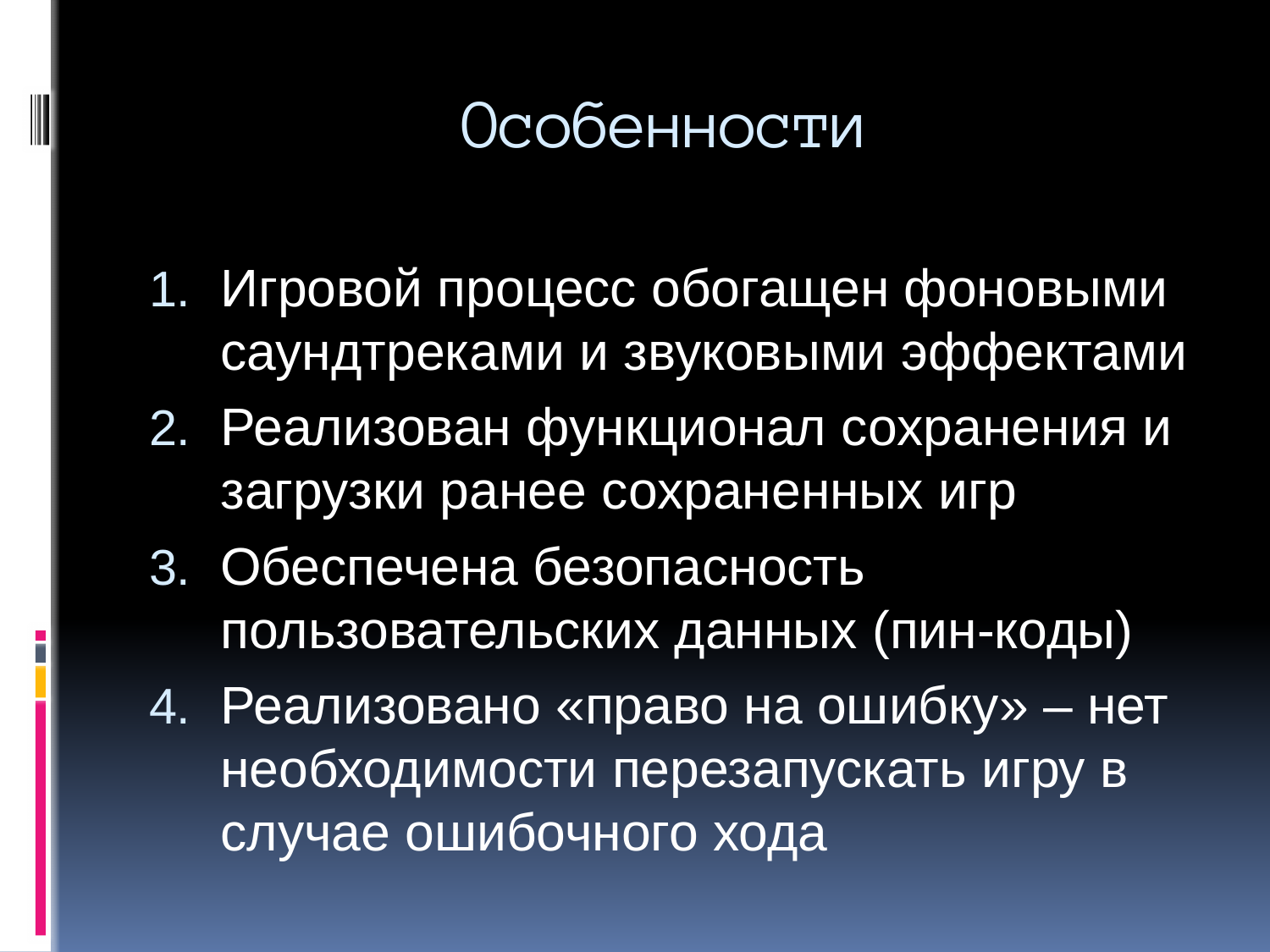

# Особенности
Игровой процесс обогащен фоновыми саундтреками и звуковыми эффектами
Реализован функционал сохранения и загрузки ранее сохраненных игр
Обеспечена безопасность пользовательских данных (пин-коды)
Реализовано «право на ошибку» – нет необходимости перезапускать игру в случае ошибочного хода